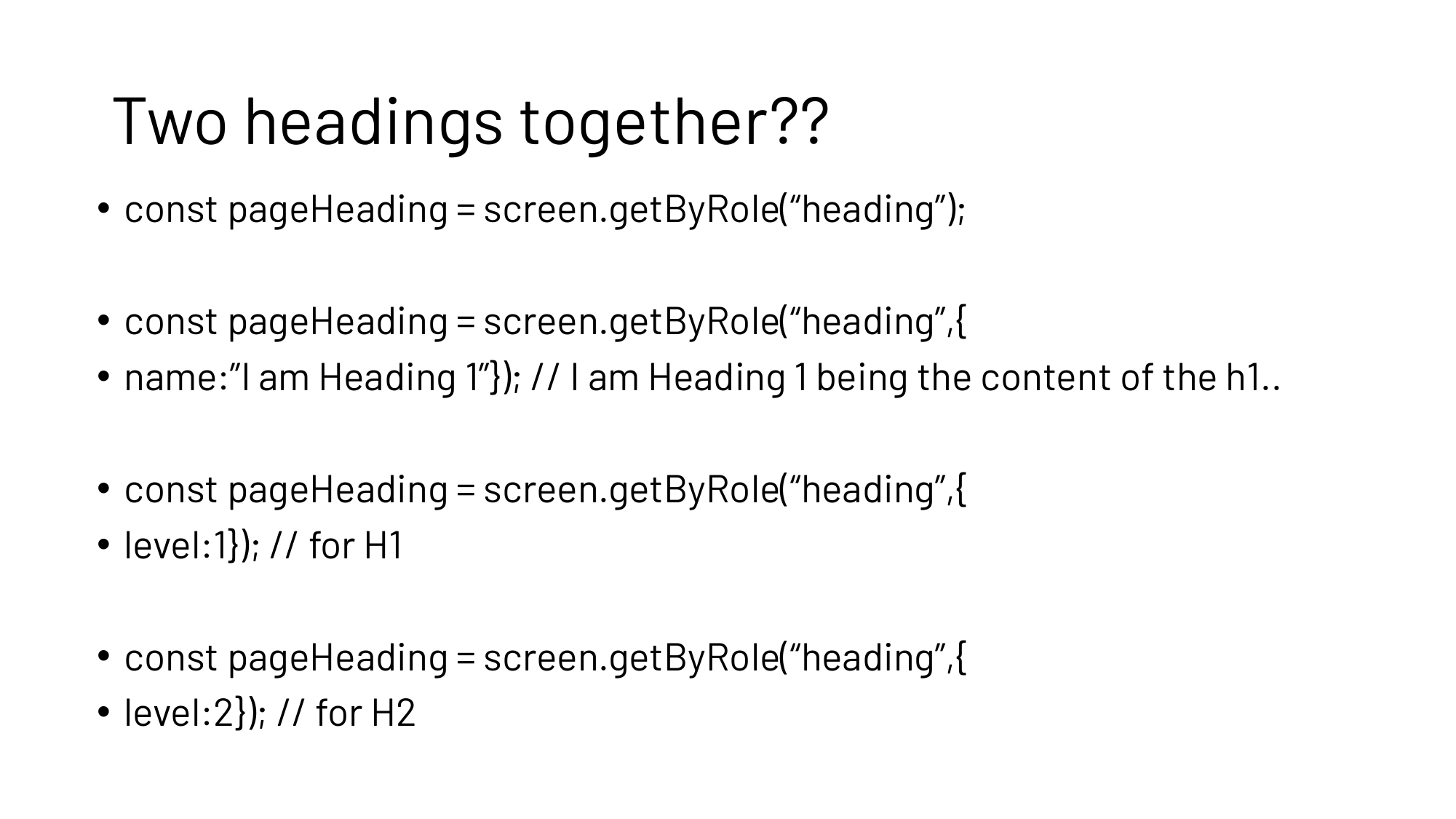

# Two headings together??
const pageHeading = screen.getByRole(“heading”);

const pageHeading = screen.getByRole(“heading”,{
name:”I am Heading 1”}); // I am Heading 1 being the content of the h1..

const pageHeading = screen.getByRole(“heading”,{
level:1}); // for H1

const pageHeading = screen.getByRole(“heading”,{
level:2}); // for H2